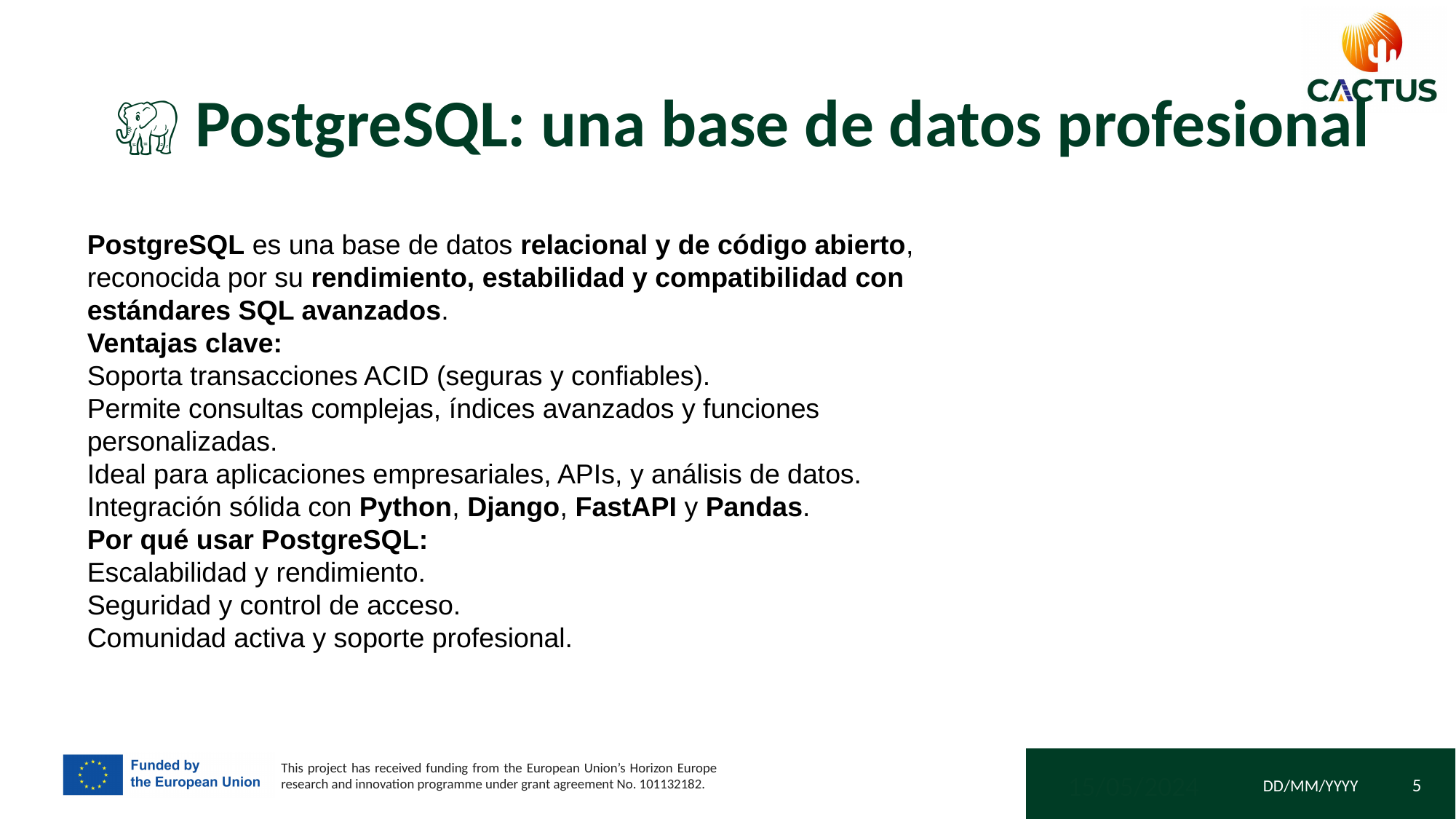

# 🐘 PostgreSQL: una base de datos profesional
PostgreSQL es una base de datos relacional y de código abierto, reconocida por su rendimiento, estabilidad y compatibilidad con estándares SQL avanzados.
Ventajas clave:
Soporta transacciones ACID (seguras y confiables).
Permite consultas complejas, índices avanzados y funciones personalizadas.
Ideal para aplicaciones empresariales, APIs, y análisis de datos.
Integración sólida con Python, Django, FastAPI y Pandas.
Por qué usar PostgreSQL:
Escalabilidad y rendimiento.
Seguridad y control de acceso.
Comunidad activa y soporte profesional.

15/05/2024